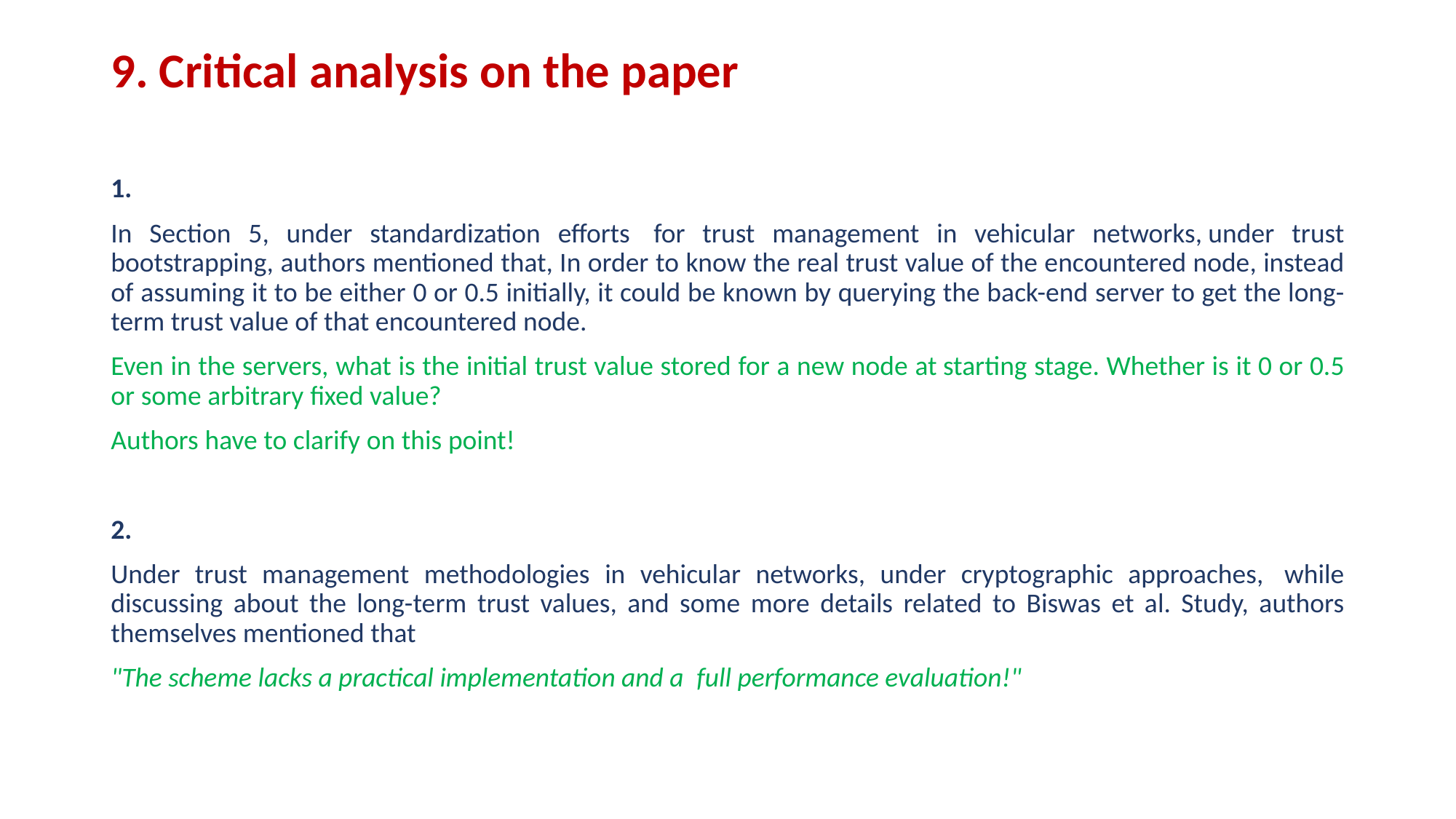

# 9. Critical analysis on the paper
1.
In Section 5, under standardization efforts  for trust management in vehicular networks, under trust bootstrapping, authors mentioned that, In order to know the real trust value of the encountered node, instead of assuming it to be either 0 or 0.5 initially, it could be known by querying the back-end server to get the long-term trust value of that encountered node.
Even in the servers, what is the initial trust value stored for a new node at starting stage. Whether is it 0 or 0.5 or some arbitrary fixed value?
Authors have to clarify on this point!

2.
Under trust management methodologies in vehicular networks, under cryptographic approaches,  while discussing about the long-term trust values, and some more details related to Biswas et al. Study, authors themselves mentioned that
"The scheme lacks a practical implementation and a  full performance evaluation!"